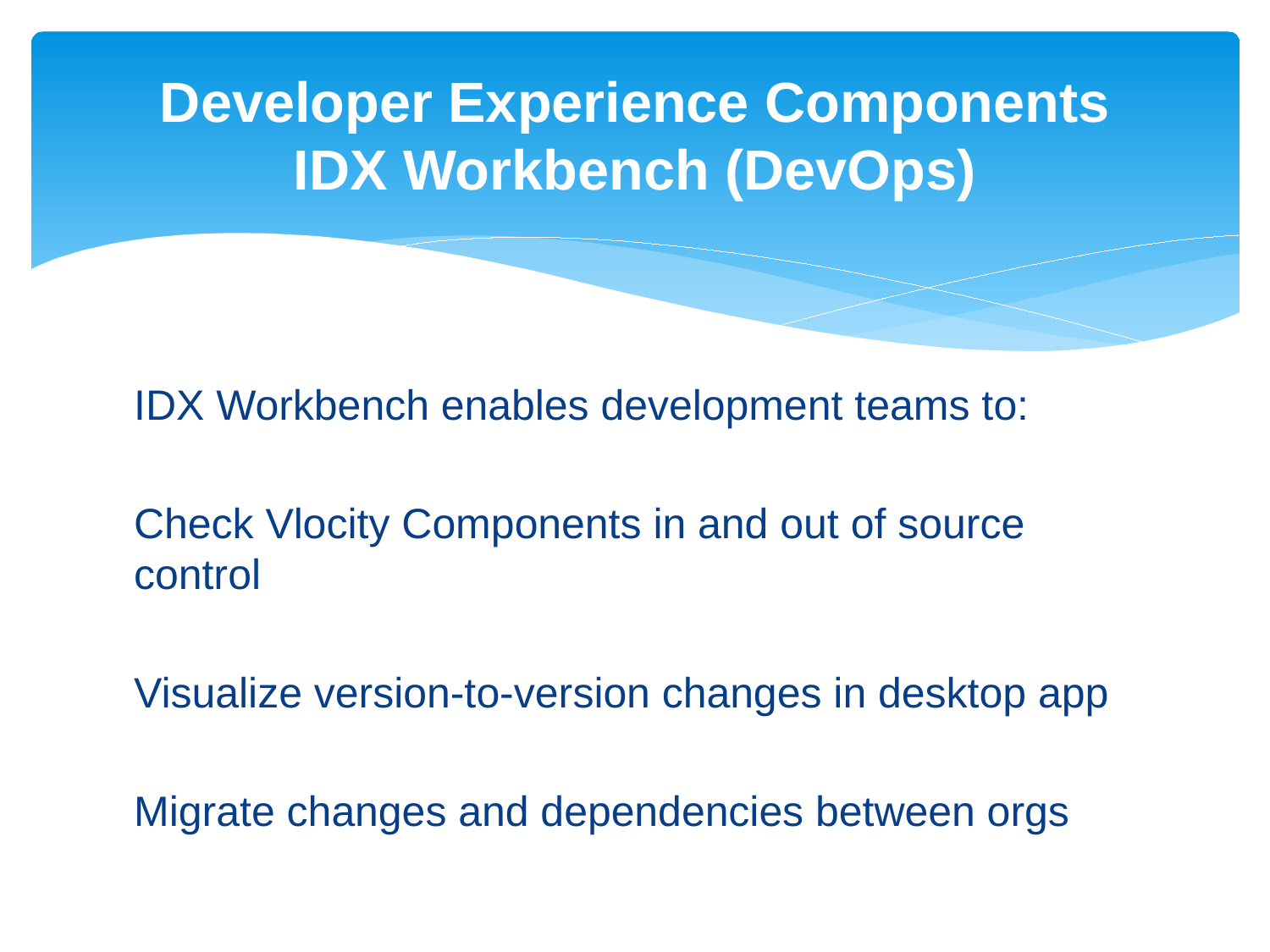

# Developer Experience Components IDX Workbench (DevOps)
IDX Workbench enables development teams to:

Check Vlocity Components in and out of source control

Visualize version-to-version changes in desktop app

Migrate changes and dependencies between orgs